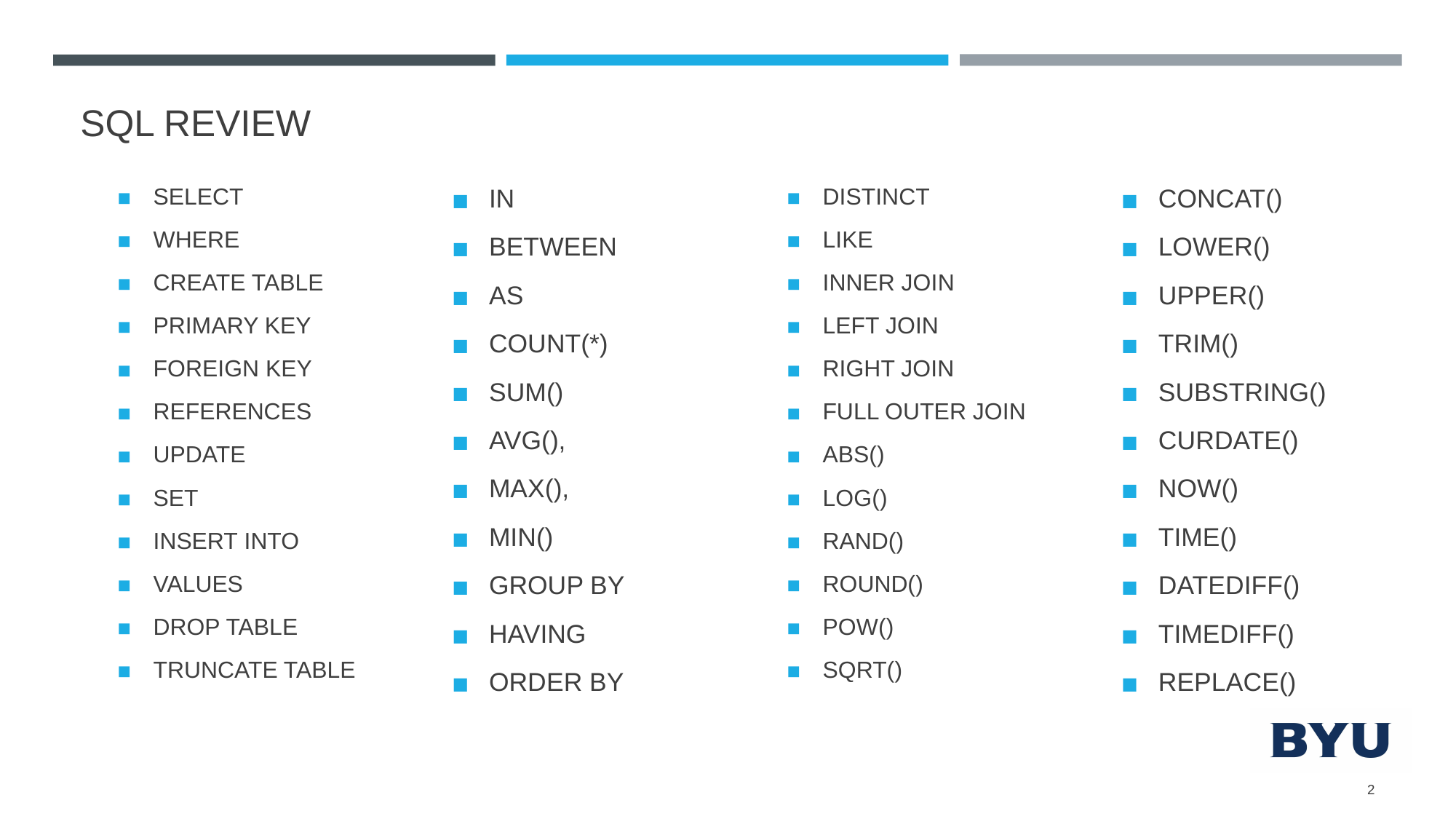

# SQL REVIEW
SELECT
WHERE
CREATE TABLE
PRIMARY KEY
FOREIGN KEY
REFERENCES
UPDATE
SET
INSERT INTO
VALUES
DROP TABLE
TRUNCATE TABLE

IN
BETWEEN
AS
COUNT(*)
SUM()
AVG(),
MAX(),
MIN()
GROUP BY
HAVING
ORDER BY

DISTINCT
LIKE
INNER JOIN
LEFT JOIN
RIGHT JOIN
FULL OUTER JOIN
ABS()
LOG()
RAND()
ROUND()
POW()
SQRT()

CONCAT()
LOWER()
UPPER()
TRIM()
SUBSTRING()
CURDATE()
NOW()
TIME()
DATEDIFF()
TIMEDIFF()
REPLACE()

2